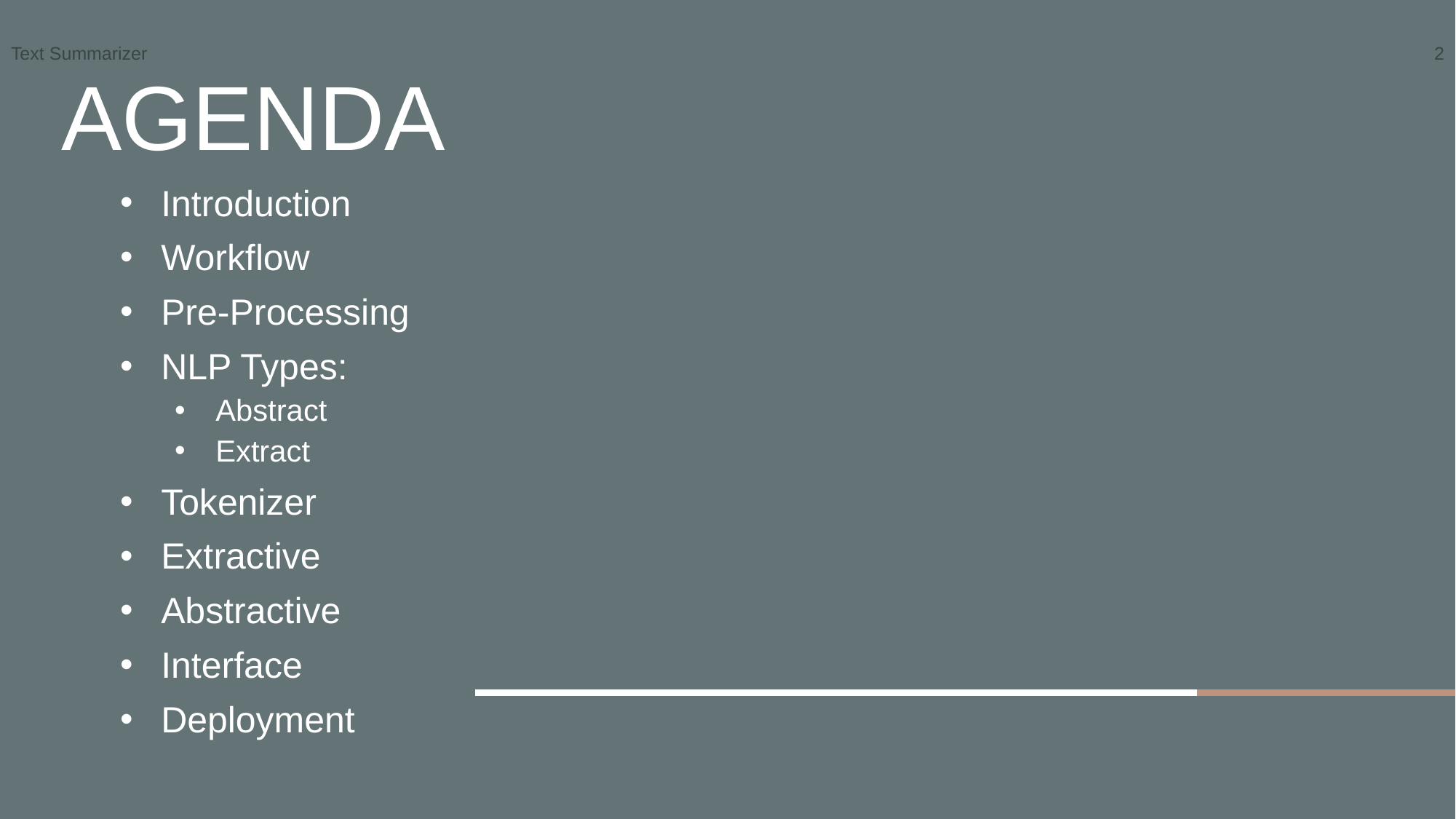

# AGenda
Text Summarizer
2
Introduction
Workflow
Pre-Processing
NLP Types:
Abstract
Extract
Tokenizer
Extractive
Abstractive
Interface
Deployment